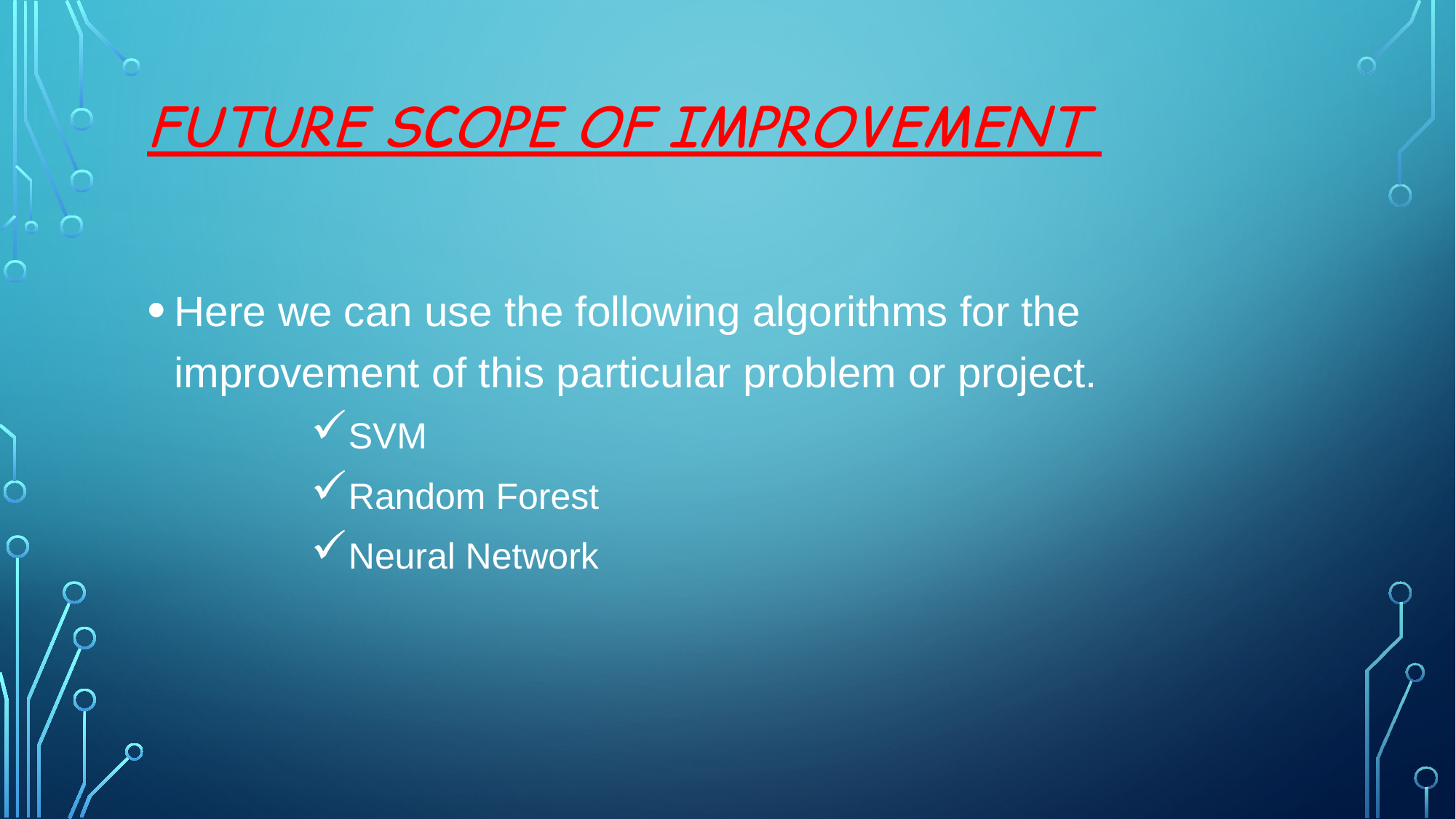

# FUTURE SCOPE OF IMPROVEMENT
Here we can use the following algorithms for the improvement of this particular problem or project.
SVM
Random Forest
Neural Network